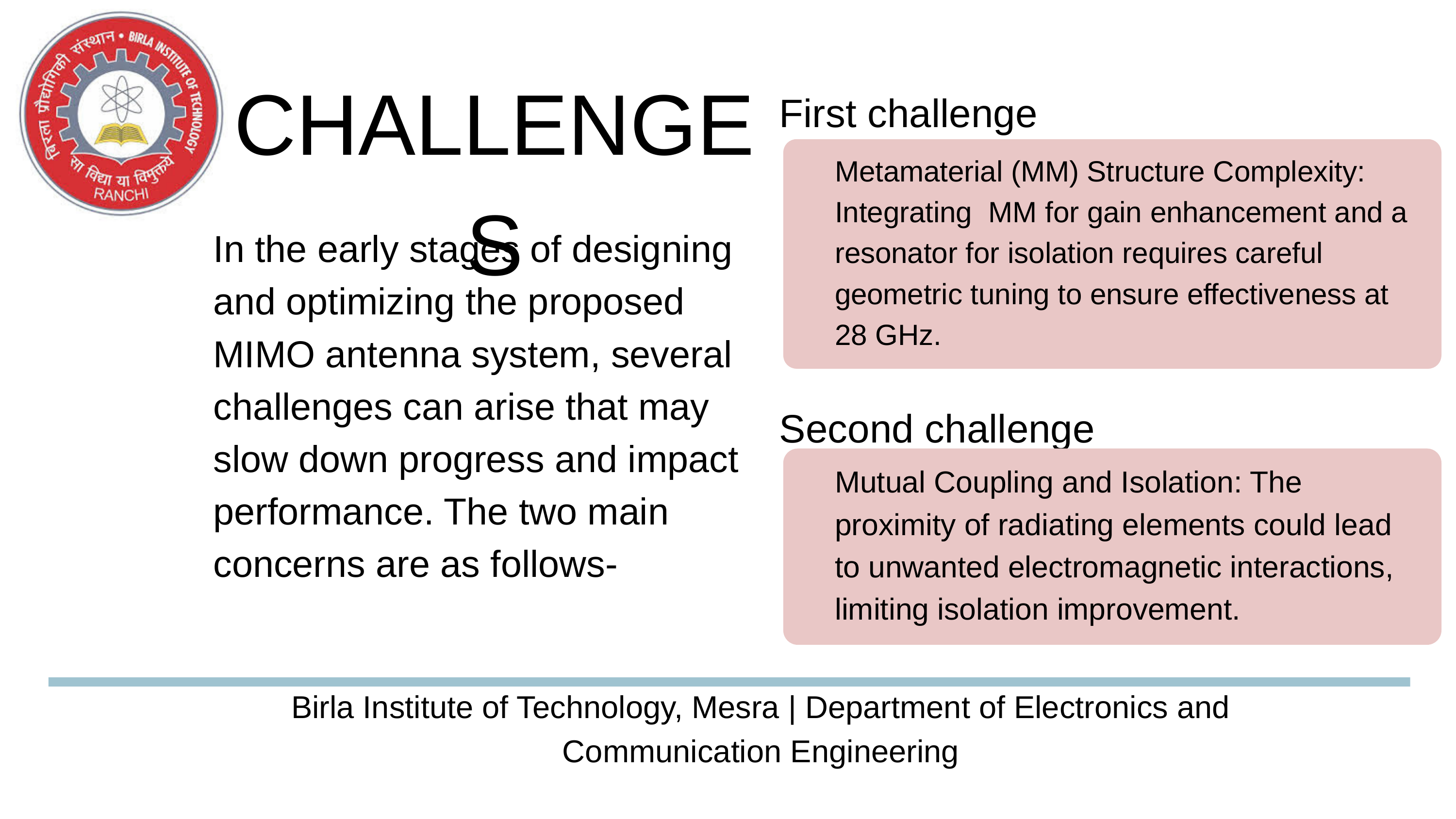

CHALLENGES
First challenge

Metamaterial (MM) Structure Complexity: Integrating  MM for gain enhancement and a resonator for isolation requires careful geometric tuning to ensure effectiveness at 28 GHz.
In the early stages of designing and optimizing the proposed MIMO antenna system, several challenges can arise that may slow down progress and impact performance. The two main concerns are as follows-
Second challenge

Mutual Coupling and Isolation: The proximity of radiating elements could lead to unwanted electromagnetic interactions, limiting isolation improvement.
Birla Institute of Technology, Mesra | Department of Electronics and Communication Engineering